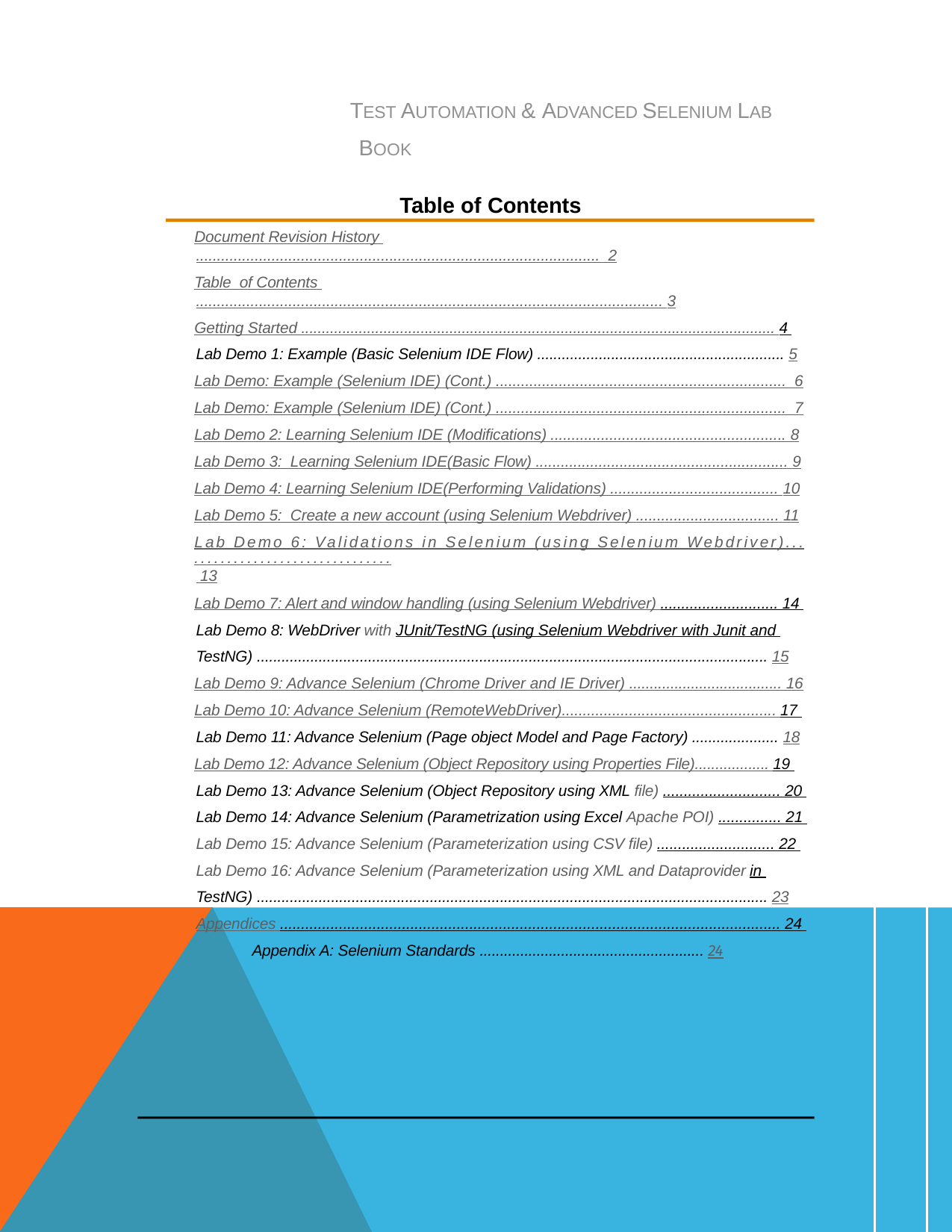

TEST AUTOMATION & ADVANCED SELENIUM LAB  BOOK

Table of Contents
Document Revision History ................................................................................................  2
Table  of Contents ............................................................................................................... 3
Getting Started ................................................................................................................... 4  Lab Demo 1: Example (Basic Selenium IDE Flow) ............................................................ 5
Lab Demo: Example (Selenium IDE) (Cont.) .....................................................................  6
Lab Demo: Example (Selenium IDE) (Cont.) .....................................................................  7
Lab Demo 2: Learning Selenium IDE (Modifications) ........................................................ 8
Lab Demo 3:  Learning Selenium IDE(Basic Flow) ............................................................ 9
Lab Demo 4: Learning Selenium IDE(Performing Validations) ........................................ 10
Lab Demo 5:  Create a new account (using Selenium Webdriver) .................................. 11
Lab Demo 6: Validations in Selenium (using Selenium Webdriver)................................. 13
Lab Demo 7: Alert and window handling (using Selenium Webdriver) ............................ 14  Lab Demo 8: WebDriver with JUnit/TestNG (using Selenium Webdriver with Junit and  TestNG) ............................................................................................................................ 15
Lab Demo 9: Advance Selenium (Chrome Driver and IE Driver) ..................................... 16
Lab Demo 10: Advance Selenium (RemoteWebDriver)................................................... 17  Lab Demo 11: Advance Selenium (Page object Model and Page Factory) ..................... 18
Lab Demo 12: Advance Selenium (Object Repository using Properties File).................. 19  Lab Demo 13: Advance Selenium (Object Repository using XML file) ............................ 20  Lab Demo 14: Advance Selenium (Parametrization using Excel Apache POI) ............... 21  Lab Demo 15: Advance Selenium (Parameterization using CSV file) ............................ 22  Lab Demo 16: Advance Selenium (Parameterization using XML and Dataprovider in  TestNG) ............................................................................................................................ 23
Appendices ....................................................................................................................... 24  Appendix A: Selenium Standards ....................................................... 24